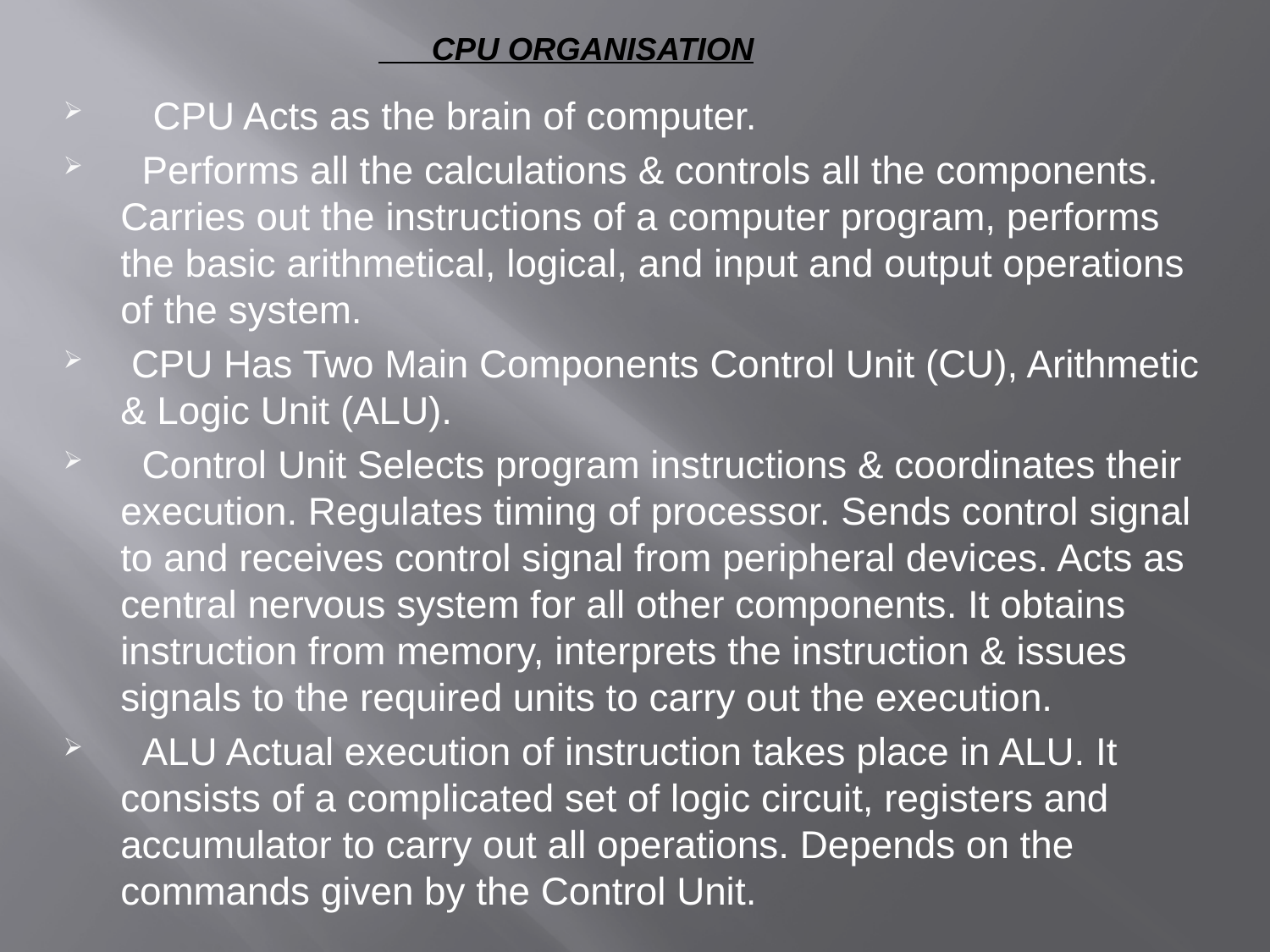

# CPU ORGANISATION
   CPU Acts as the brain of computer.
  Performs all the calculations & controls all the components. Carries out the instructions of a computer program, performs the basic arithmetical, logical, and input and output operations of the system.
 CPU Has Two Main Components Control Unit (CU), Arithmetic & Logic Unit (ALU).
  Control Unit Selects program instructions & coordinates their execution. Regulates timing of processor. Sends control signal to and receives control signal from peripheral devices. Acts as central nervous system for all other components. It obtains instruction from memory, interprets the instruction & issues signals to the required units to carry out the execution.
  ALU Actual execution of instruction takes place in ALU. It consists of a complicated set of logic circuit, registers and accumulator to carry out all operations. Depends on the commands given by the Control Unit.